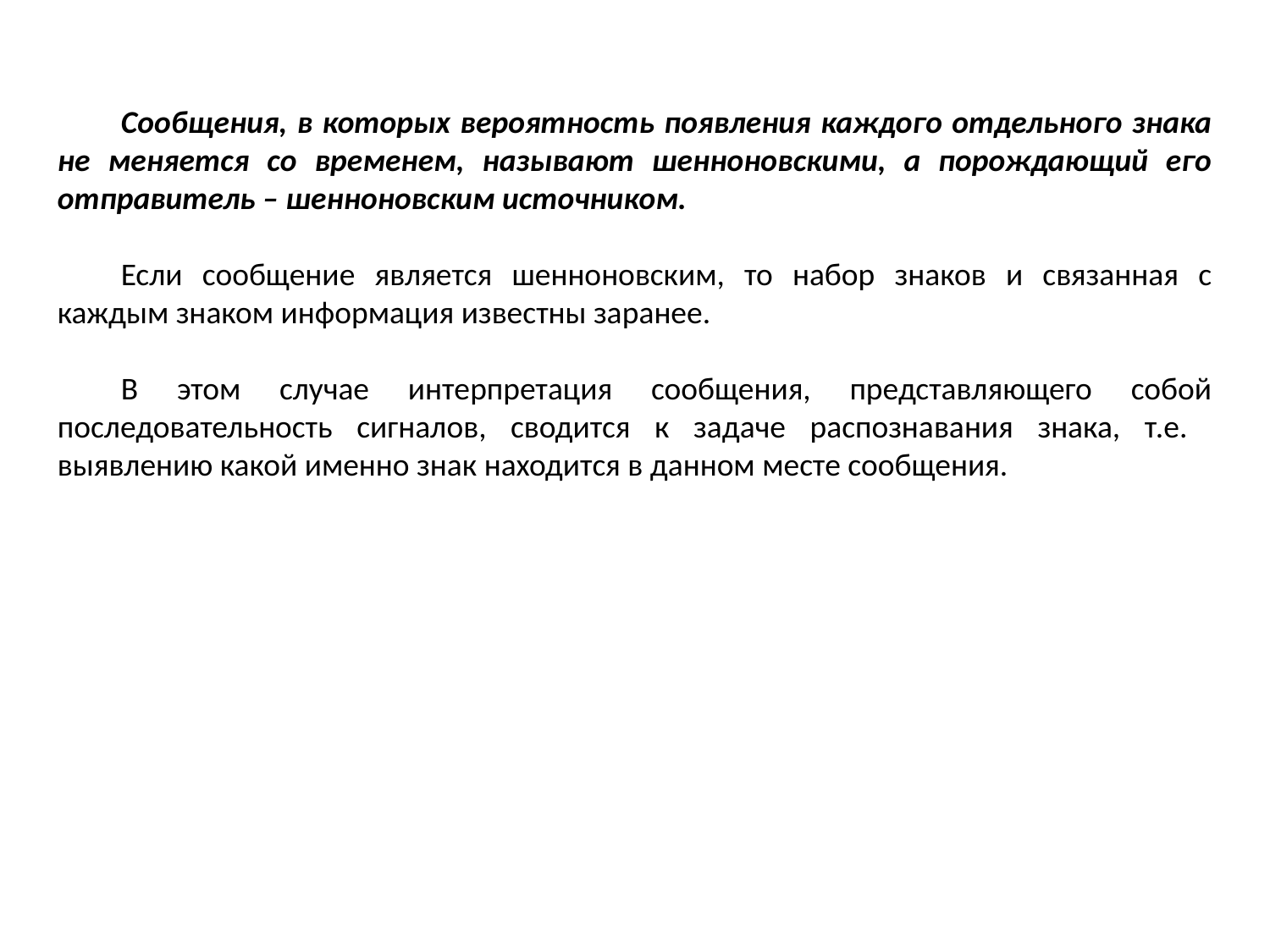

Сообщения, в которых вероятность появления каждого отдельного знака не меняется со временем, называют шенноновскими, а порождающий его отправитель – шенноновским источником.

Если сообщение является шенноновским, то набор знаков и связанная с каждым знаком информация известны заранее.

В этом случае интерпретация сообщения, представляющего собой последовательность сигналов, сводится к задаче распознавания знака, т.е.  выявлению какой именно знак находится в данном месте сообщения.